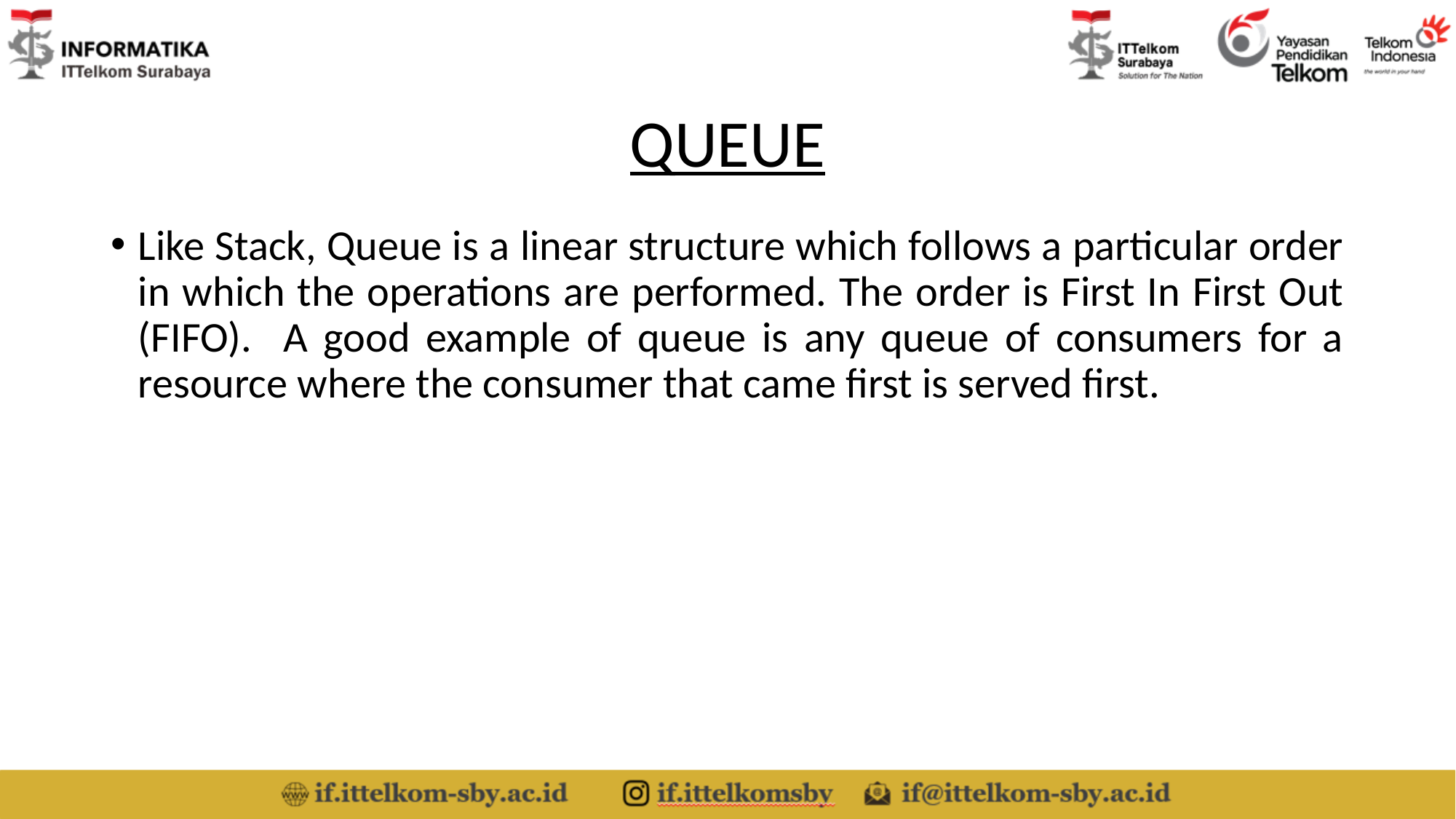

# QUEUE
Like Stack, Queue is a linear structure which follows a particular order in which the operations are performed. The order is First In First Out (FIFO).  A good example of queue is any queue of consumers for a resource where the consumer that came first is served first.